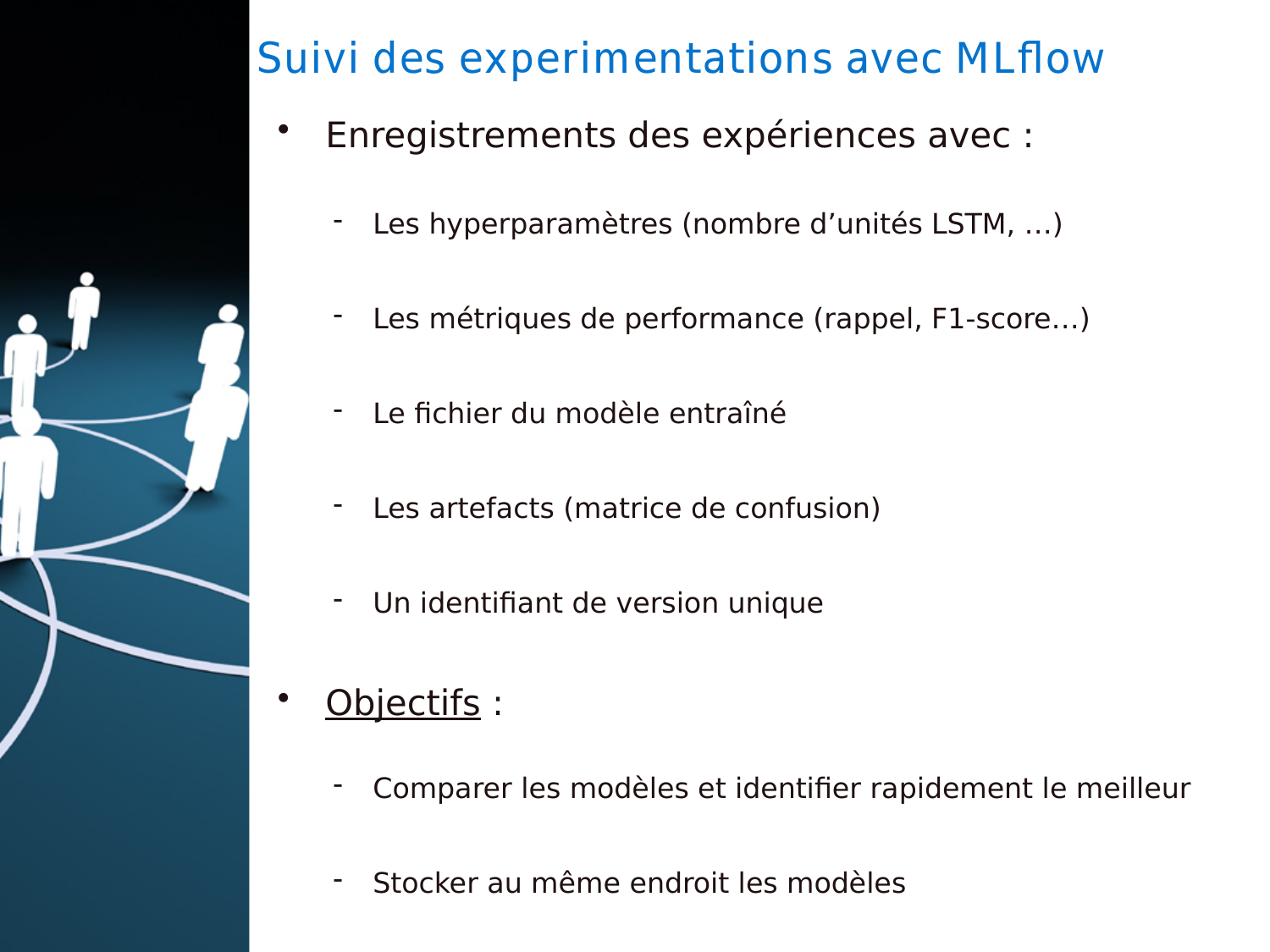

# Suivi des experimentations avec MLflow
Enregistrements des expériences avec :

Les hyperparamètres (nombre d’unités LSTM, …)

Les métriques de performance (rappel, F1-score…)

Le fichier du modèle entraîné

Les artefacts (matrice de confusion)

Un identifiant de version unique

Objectifs :

Comparer les modèles et identifier rapidement le meilleur

Stocker au même endroit les modèles

Suivre les versions des modèles

Garantir sa reproductibilité sans réentrainement